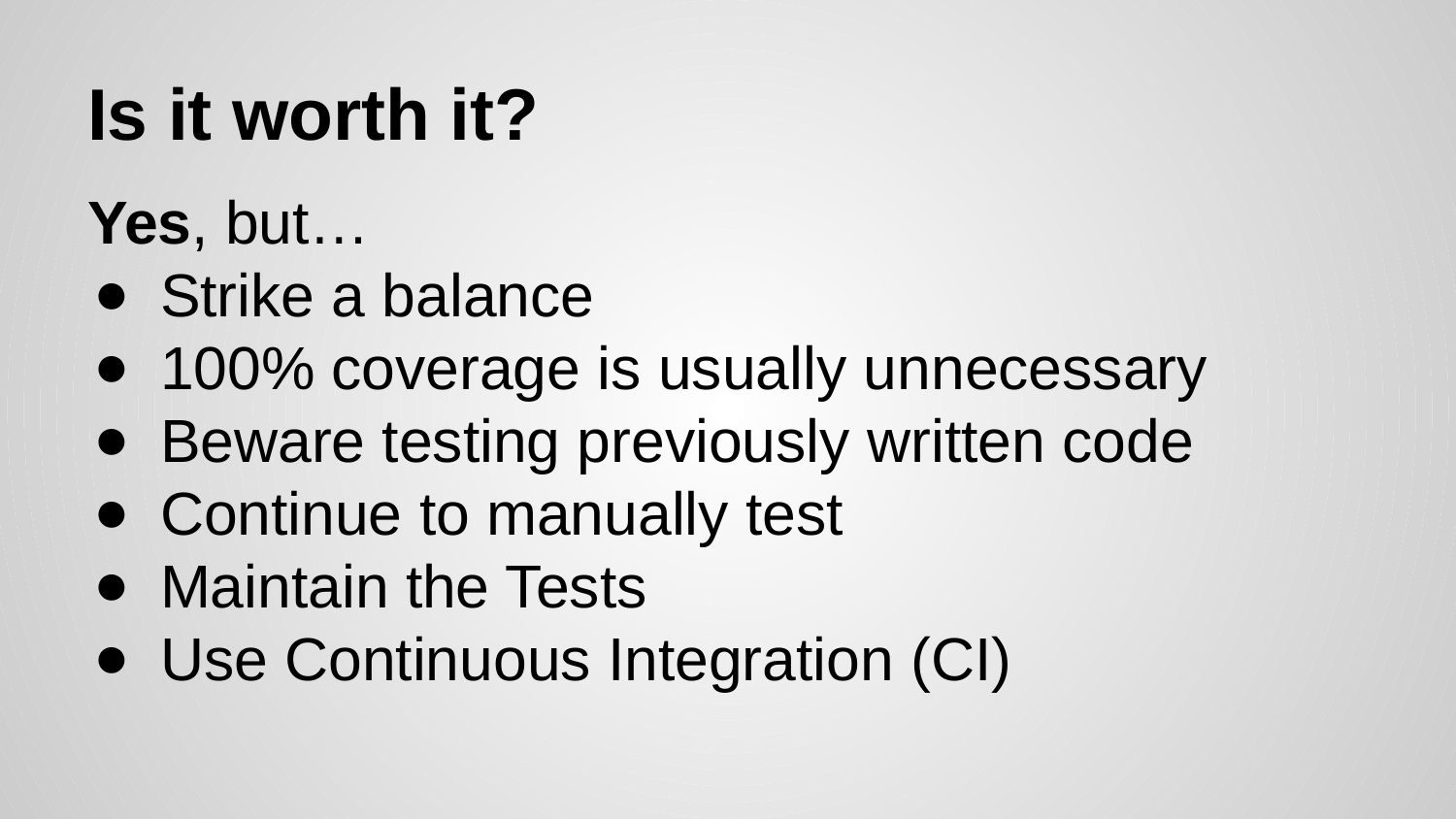

# Is it worth it?
Yes, but…
Strike a balance
100% coverage is usually unnecessary
Beware testing previously written code
Continue to manually test
Maintain the Tests
Use Continuous Integration (CI)